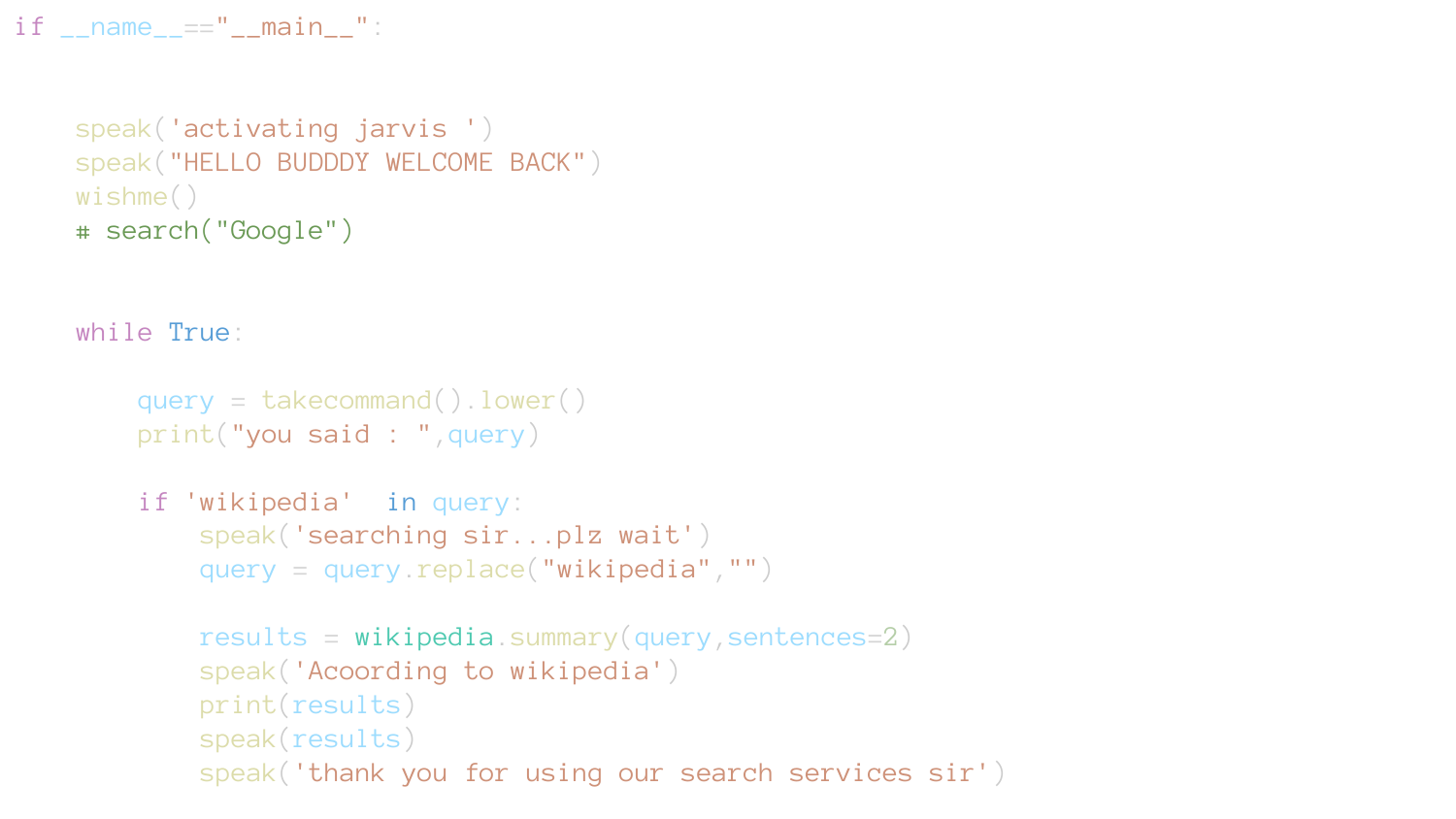

if __name__=="__main__":

    speak('activating jarvis ')
    speak("HELLO BUDDDY WELCOME BACK")
    wishme()
    # search("Google")
    while True:
        query = takecommand().lower()
        print("you said : ",query)

        if 'wikipedia'  in query:
            speak('searching sir...plz wait')
            query = query.replace("wikipedia","")
            results = wikipedia.summary(query,sentences=2)
            speak('Acoording to wikipedia')
            print(results)
            speak(results)
            speak('thank you for using our search services sir')